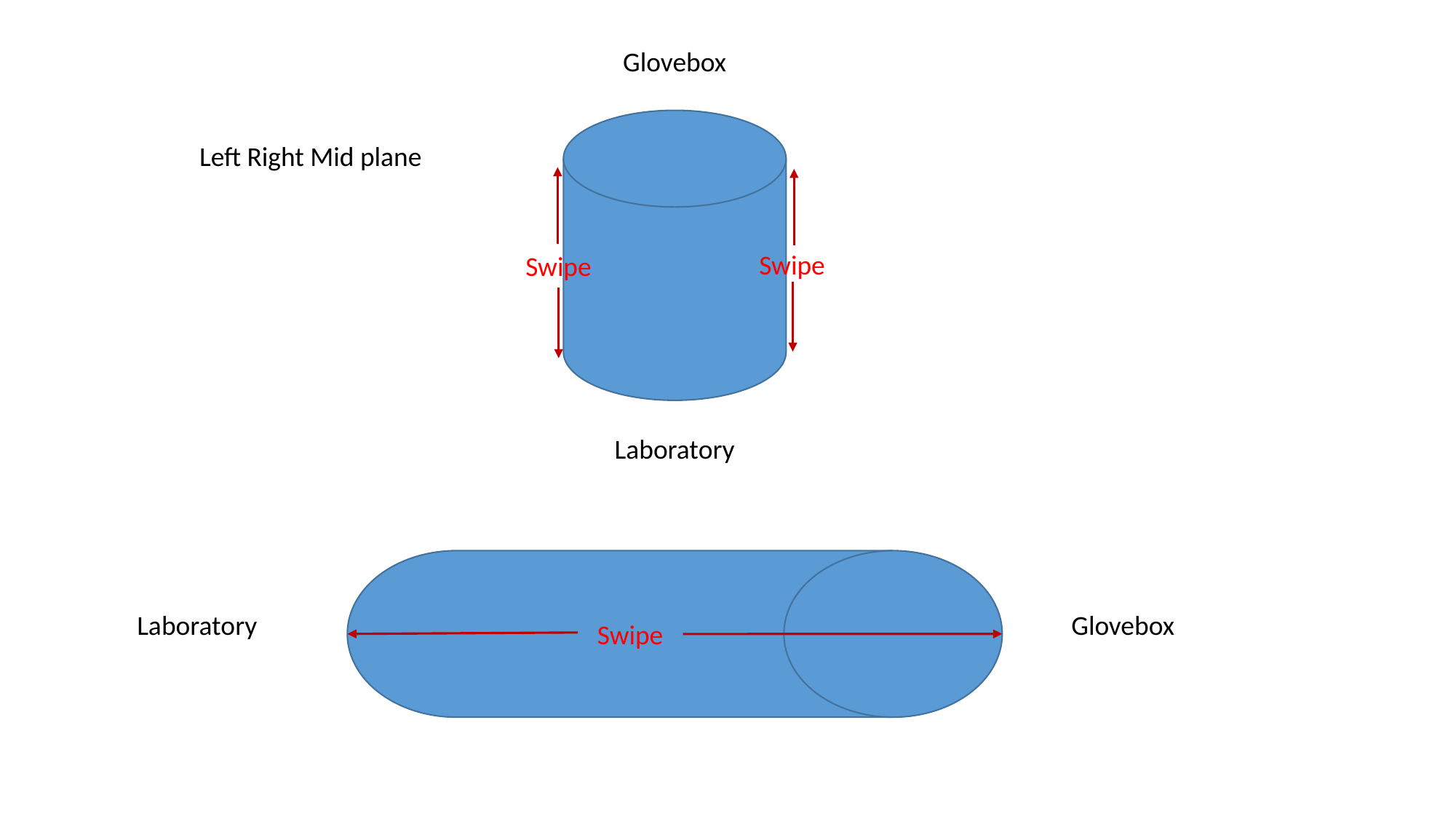

Glovebox

Left Right Mid plane
Swipe
Swipe
Laboratory

Laboratory
Glovebox
Swipe